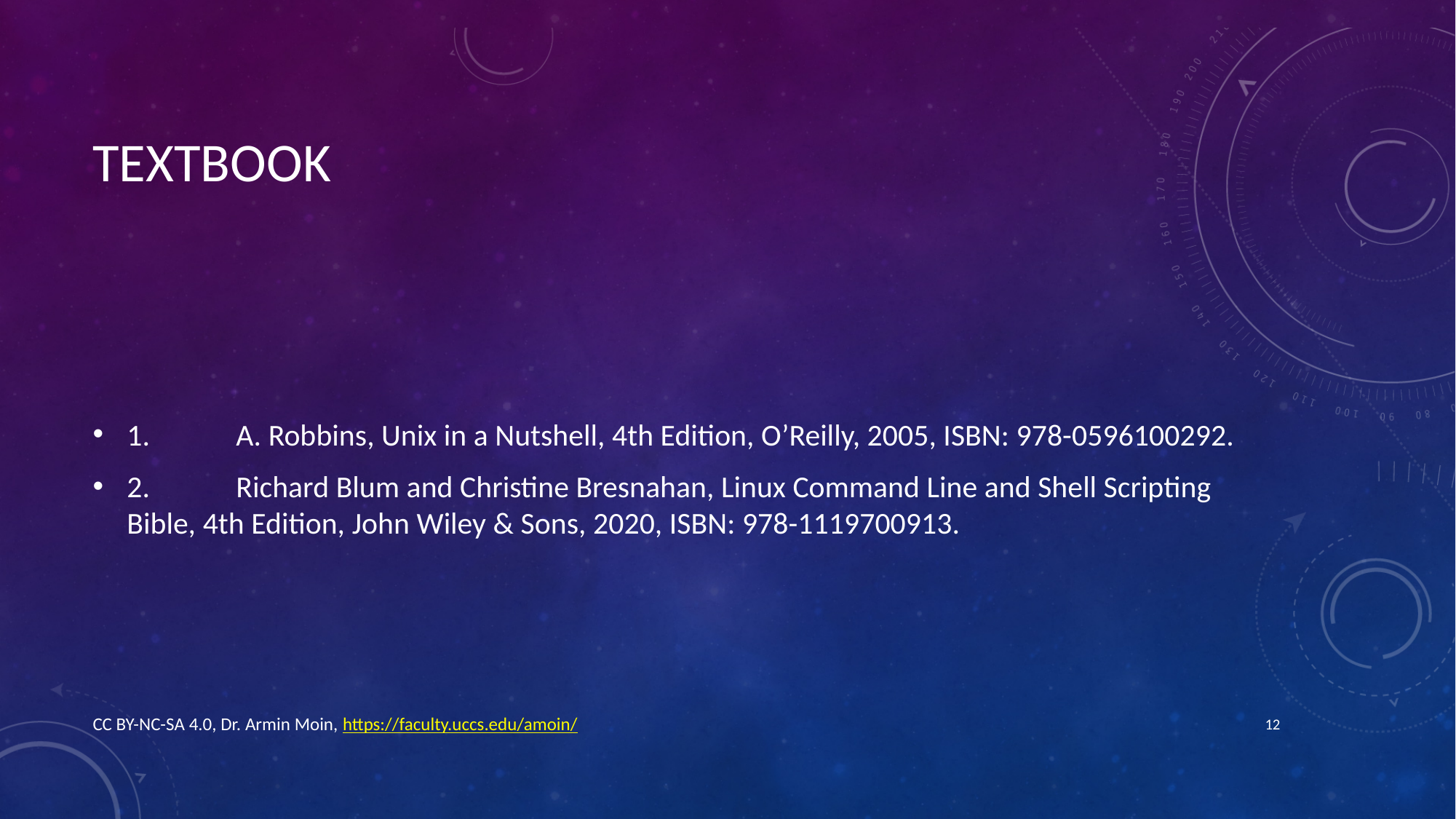

# textbook
1.	A. Robbins, Unix in a Nutshell, 4th Edition, O’Reilly, 2005, ISBN: 978-0596100292.
2.	Richard Blum and Christine Bresnahan, Linux Command Line and Shell Scripting Bible, 4th Edition, John Wiley & Sons, 2020, ISBN: 978-1119700913.
CC BY-NC-SA 4.0, Dr. Armin Moin, https://faculty.uccs.edu/amoin/
12